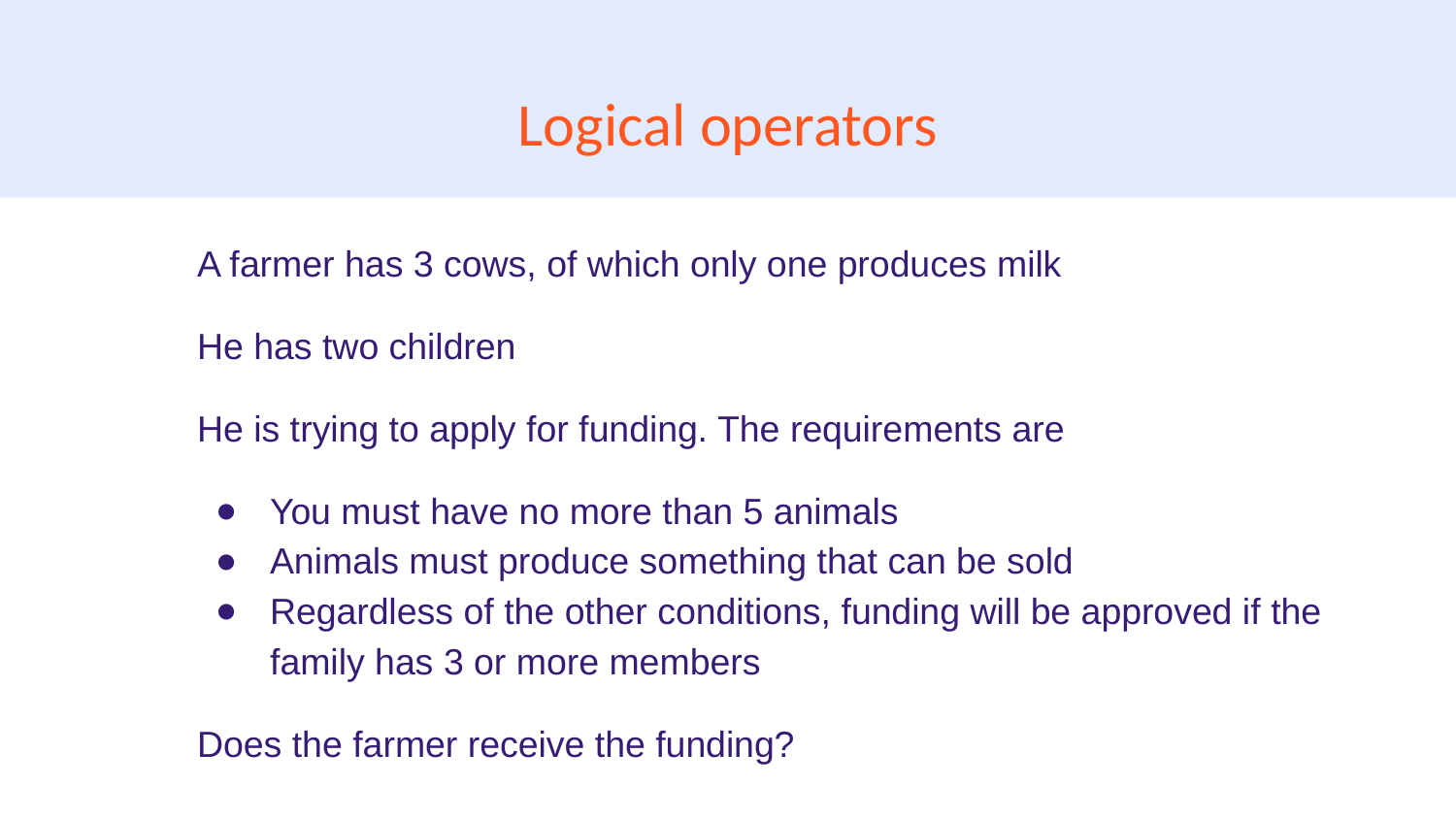

# Logical operators
A farmer has 3 cows, of which only one produces milk
He has two children
He is trying to apply for funding. The requirements are
You must have no more than 5 animals
Animals must produce something that can be sold
Regardless of the other conditions, funding will be approved if the family has 3 or more members
Does the farmer receive the funding?